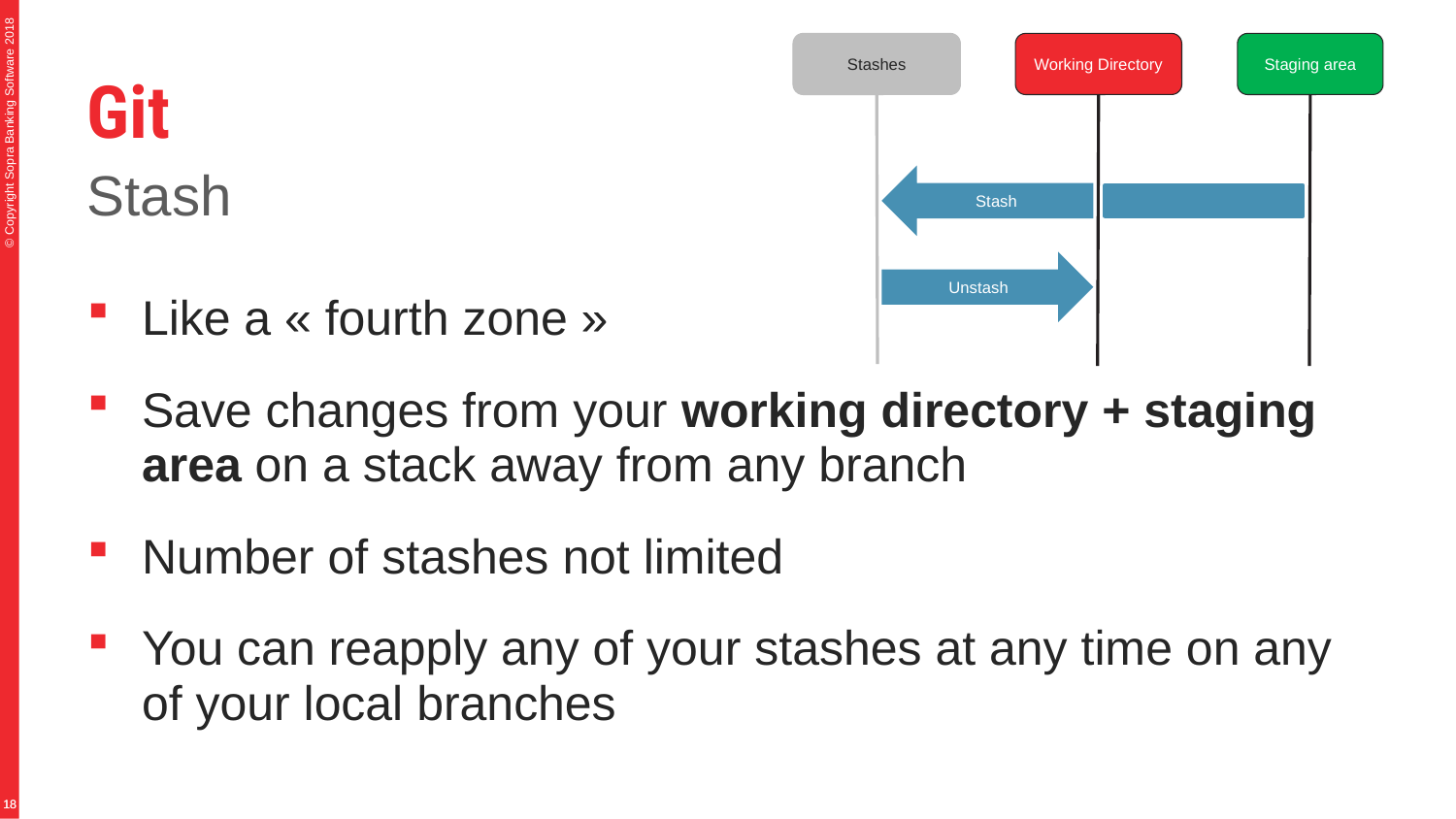

Stashes
Working Directory
Staging area
Stash

Unstash
# Git
Stash
Like a « fourth zone »
Save changes from your working directory + staging area on a stack away from any branch
Number of stashes not limited
You can reapply any of your stashes at any time on any of your local branches